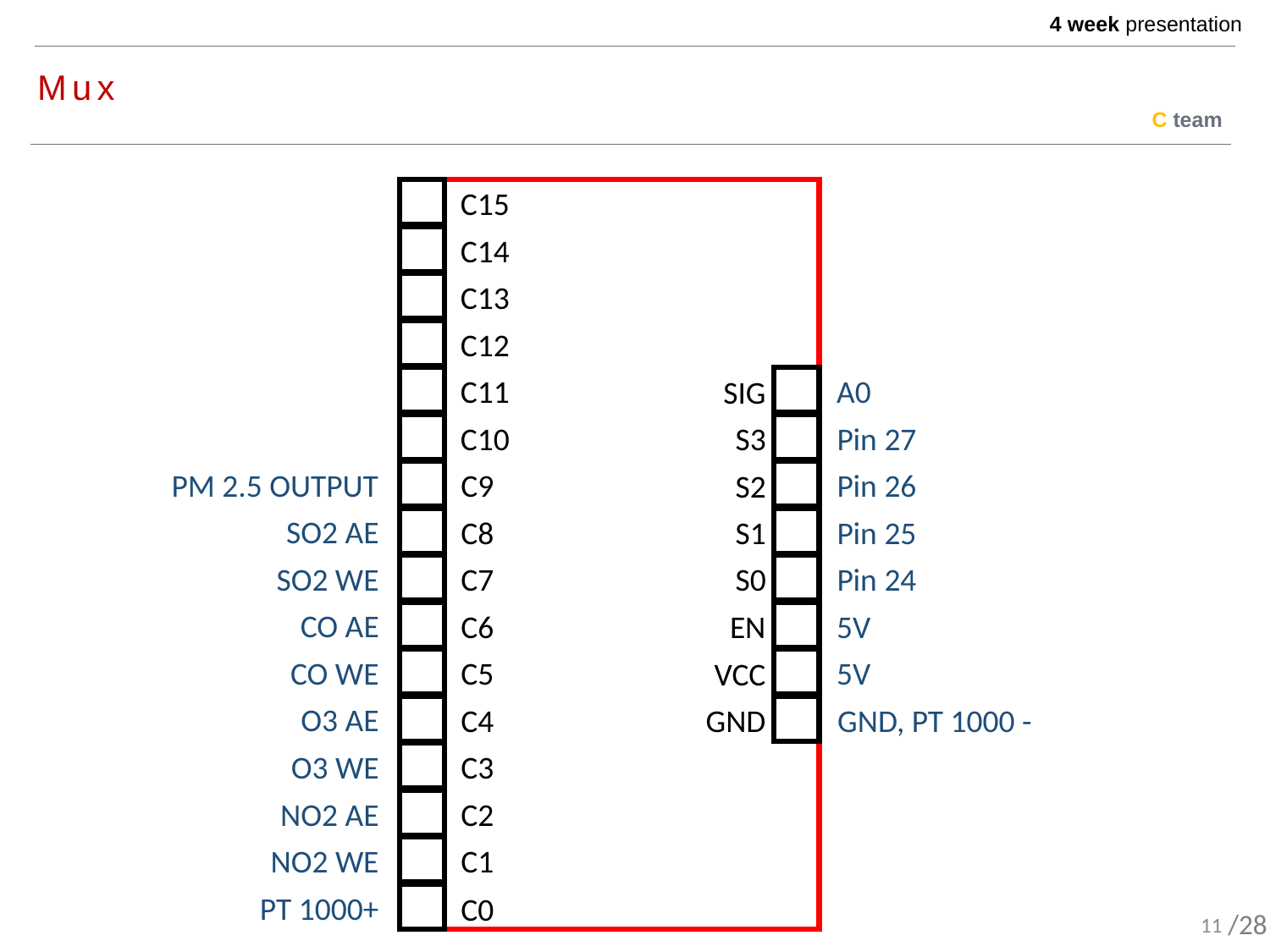

Mux
C15

C14

C13

C12

C11
A0
SIG

C10
Pin 27
S3

PM 2.5 OUTPUT
C9
Pin 26
S2

SO2 AE
C8
Pin 25
S1

SO2 WE
C7
Pin 24
S0

CO AE
C6
5V
EN

CO WE
C5
5V
VCC

O3 AE
C4
GND, PT 1000 -
GND

O3 WE
C3

NO2 AE
C2

C1
NO2 WE

PT 1000+
C0

11
/28